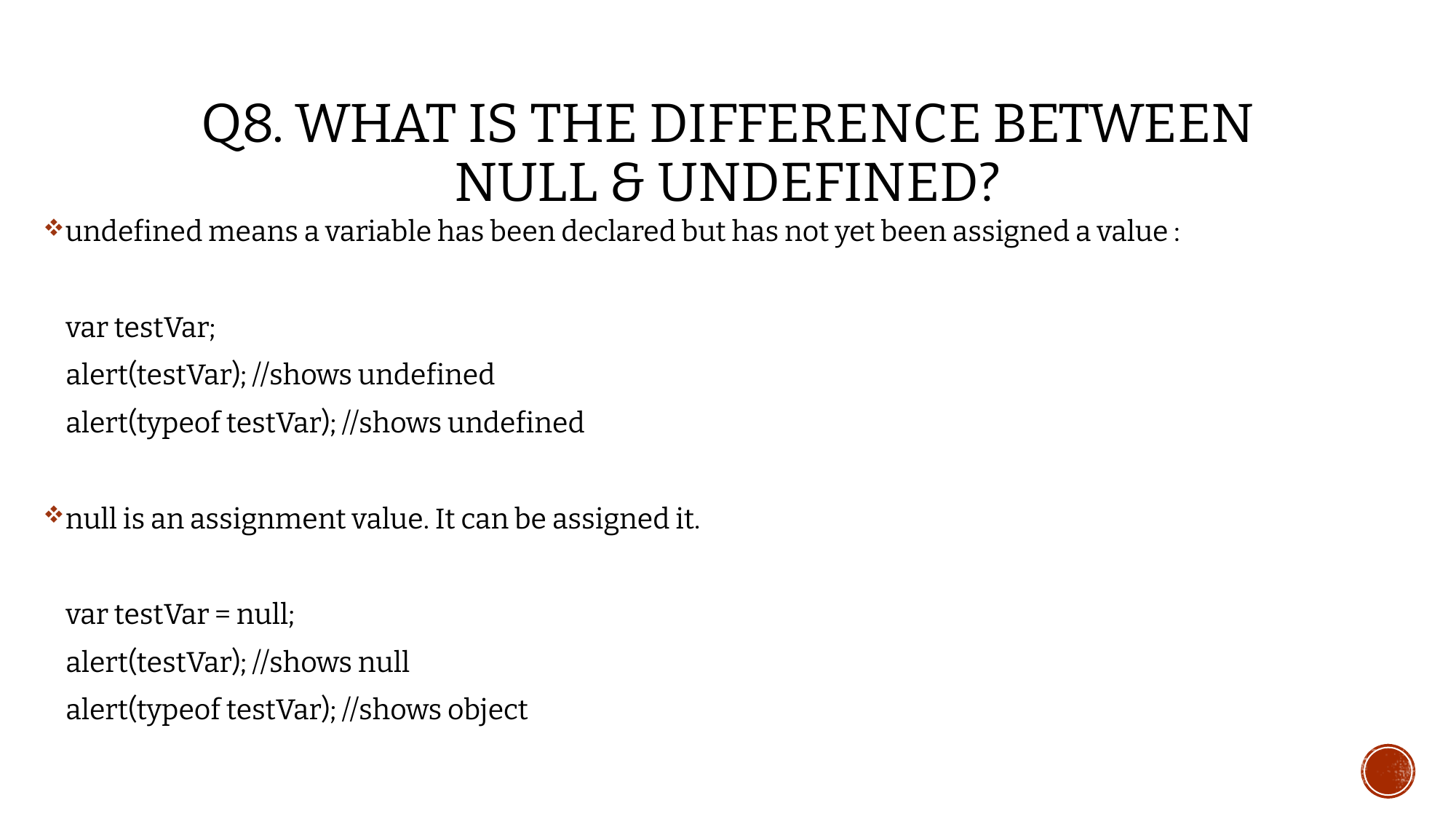

# Q8. What is the difference between null & undefined?
undefined means a variable has been declared but has not yet been assigned a value :

    var testVar;
    alert(testVar); //shows undefined
    alert(typeof testVar); //shows undefined

null is an assignment value. It can be assigned it.

    var testVar = null;
    alert(testVar); //shows null
    alert(typeof testVar); //shows object